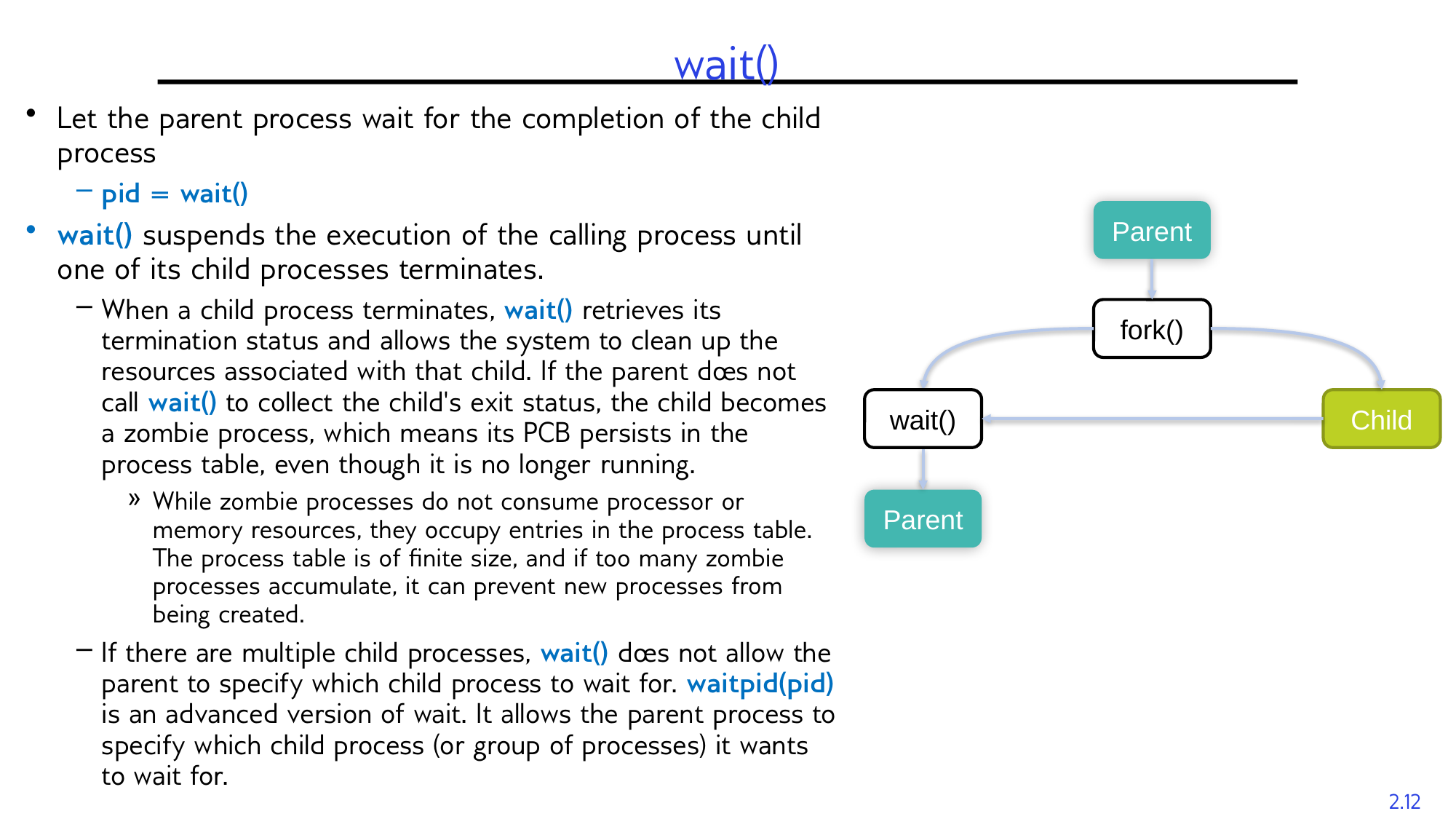

# wait()
Let the parent process wait for the completion of the child process
pid = wait()
wait() suspends the execution of the calling process until one of its child processes terminates.
When a child process terminates, wait() retrieves its termination status and allows the system to clean up the resources associated with that child. If the parent does not call wait() to collect the child's exit status, the child becomes a zombie process, which means its PCB persists in the process table, even though it is no longer running.
While zombie processes do not consume processor or memory resources, they occupy entries in the process table. The process table is of finite size, and if too many zombie processes accumulate, it can prevent new processes from being created.
If there are multiple child processes, wait() does not allow the parent to specify which child process to wait for. waitpid(pid) is an advanced version of wait. It allows the parent process to specify which child process (or group of processes) it wants to wait for.
Parent
fork()
wait()
Child
Parent